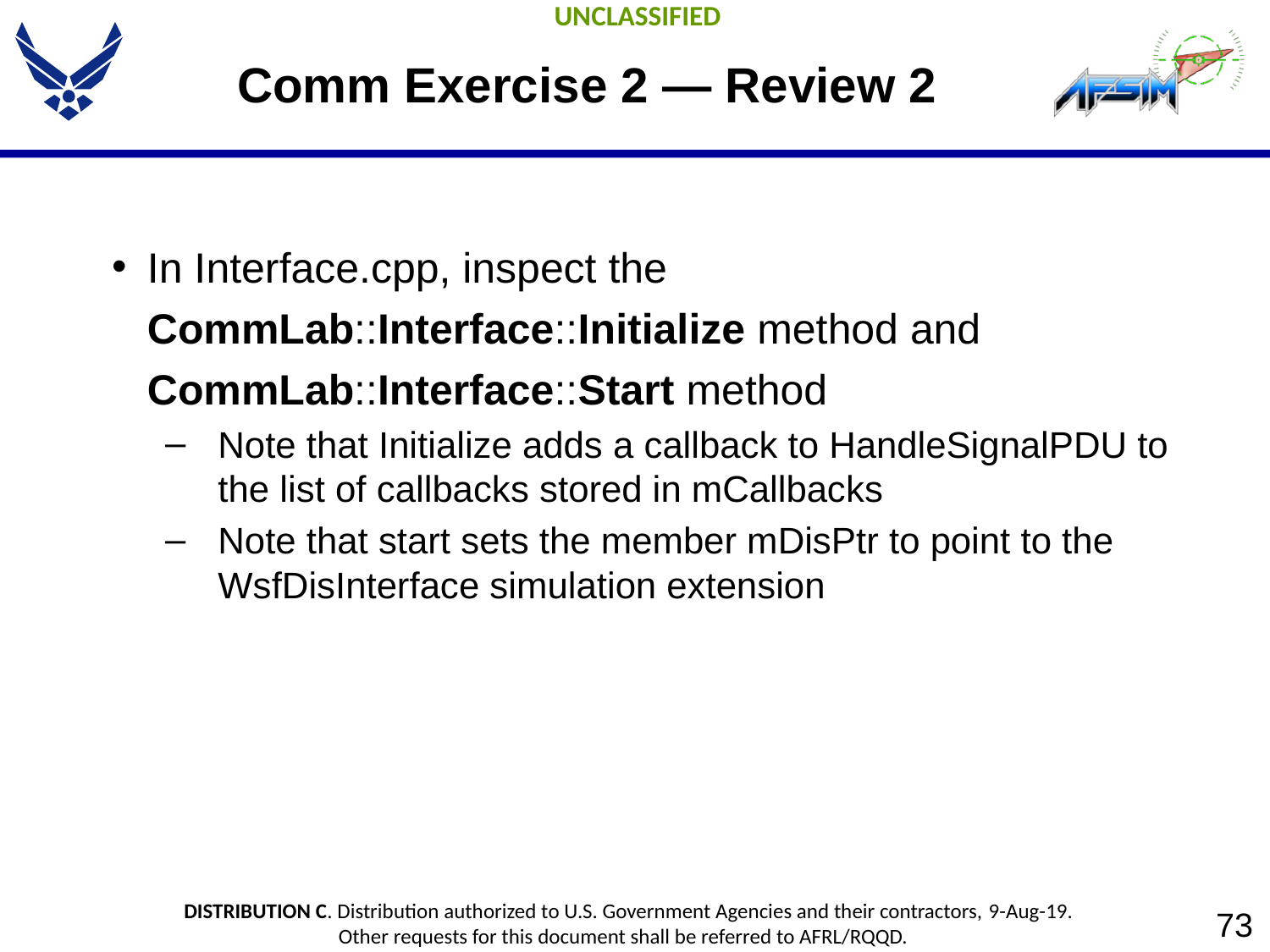

# Comm Exercise 2 — Review 2
In Interface.cpp, inspect the CommLab::Interface::Initialize method and CommLab::Interface::Start method
Note that Initialize adds a callback to HandleSignalPDU to the list of callbacks stored in mCallbacks
Note that start sets the member mDisPtr to point to the WsfDisInterface simulation extension